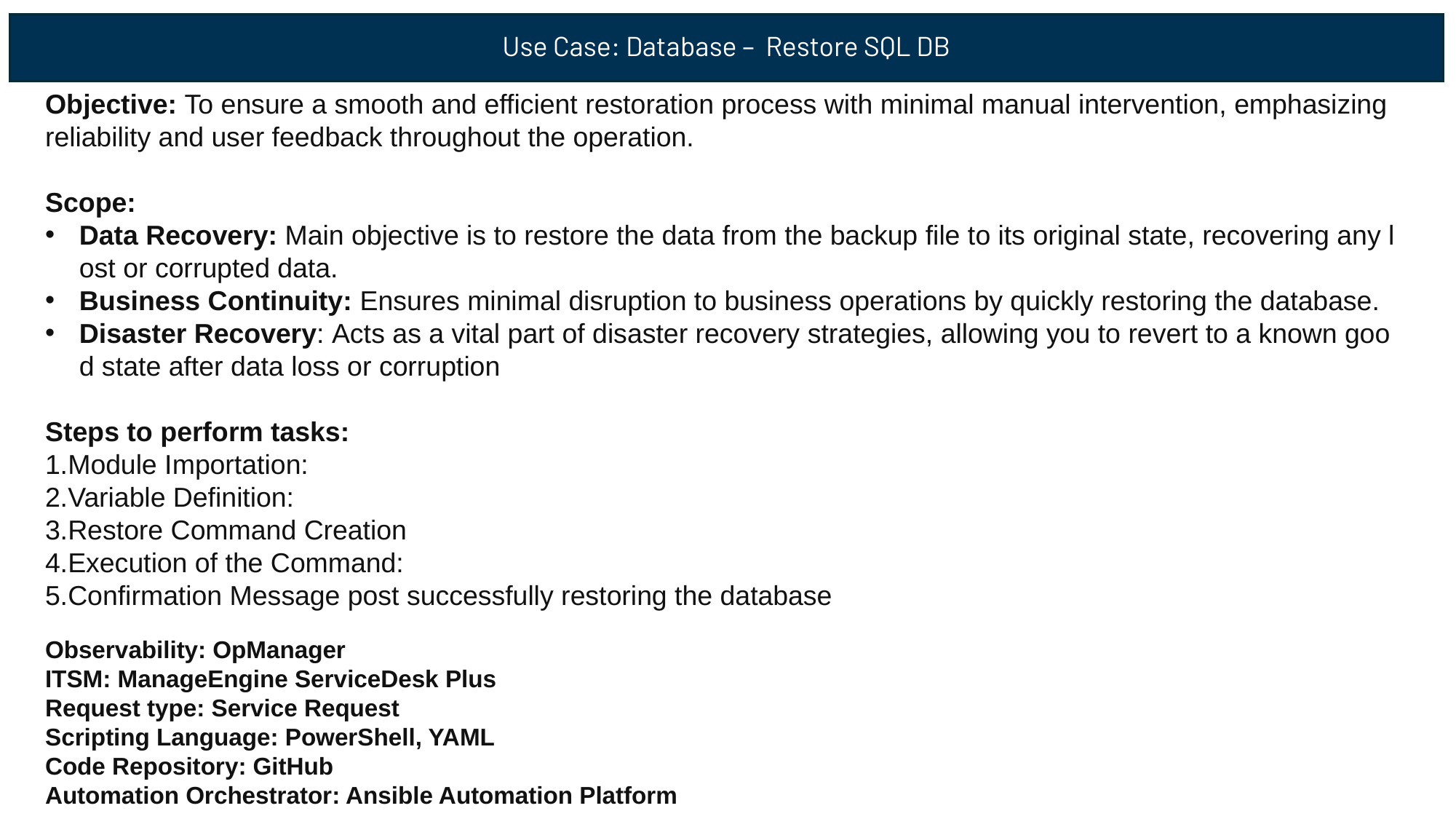

# Use Case: Database –  Restore SQL DB
Objective: To ensure a smooth and efficient restoration process with minimal manual intervention, emphasizing  reliability and user feedback throughout the operation.
Scope:
Data Recovery: Main objective is to restore the data from the backup file to its original state, recovering any lost or corrupted data.
Business Continuity: Ensures minimal disruption to business operations by quickly restoring the database.
Disaster Recovery: Acts as a vital part of disaster recovery strategies, allowing you to revert to a known good state after data loss or corruption

Steps to perform tasks:
1.Module Importation:
2.Variable Definition:
3.Restore Command Creation
4.Execution of the Command:
5.Confirmation Message post successfully restoring the database

Observability: OpManager
ITSM: ManageEngine ServiceDesk Plus
Request type: Service Request
Scripting Language: PowerShell, YAML
Code Repository: GitHub
Automation Orchestrator: Ansible Automation Platform